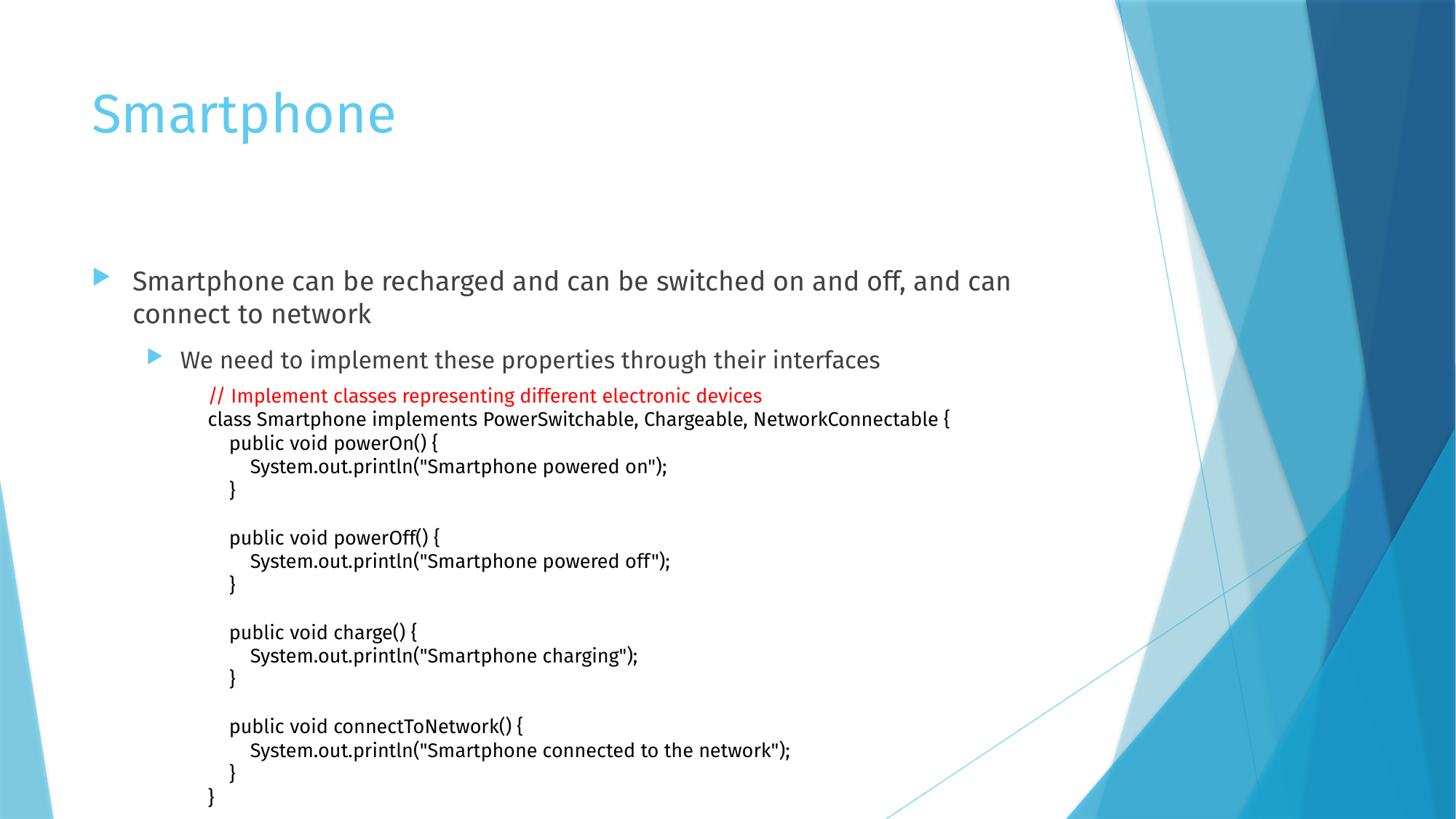

# Smartphone
Smartphone can be recharged and can be switched on and off, and can connect to network
We need to implement these properties through their interfaces

// Implement classes representing different electronic devices
class Smartphone implements PowerSwitchable, Chargeable, NetworkConnectable {
    public void powerOn() {
        System.out.println("Smartphone powered on");
    }

    public void powerOff() {
        System.out.println("Smartphone powered off");
    }

    public void charge() {
        System.out.println("Smartphone charging");
    }

    public void connectToNetwork() {
        System.out.println("Smartphone connected to the network");
    }
}